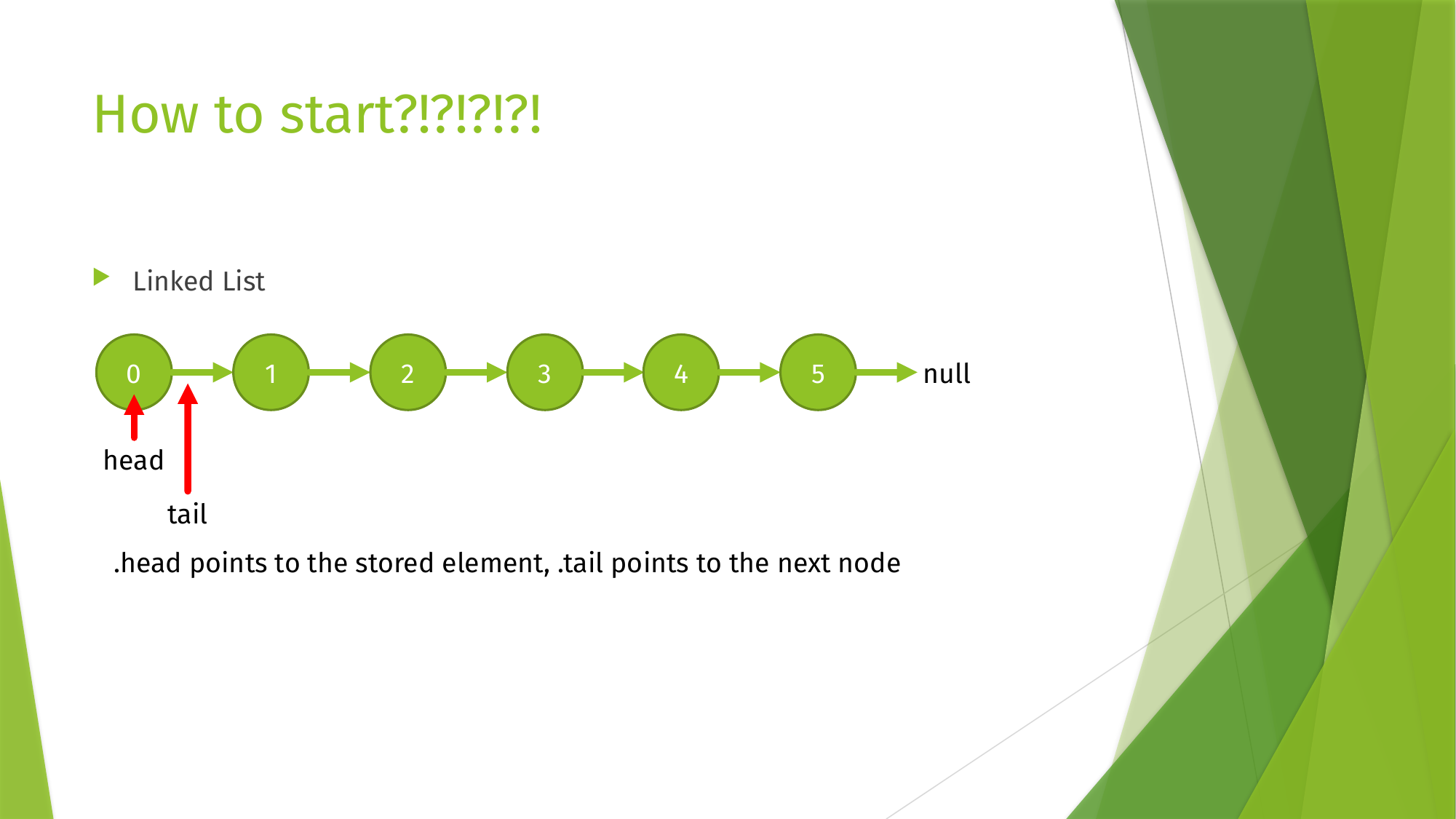

# How to start?!?!?!?!
Linked List
0
1
2
3
4
5
null
head
tail
.head points to the stored element, .tail points to the next node